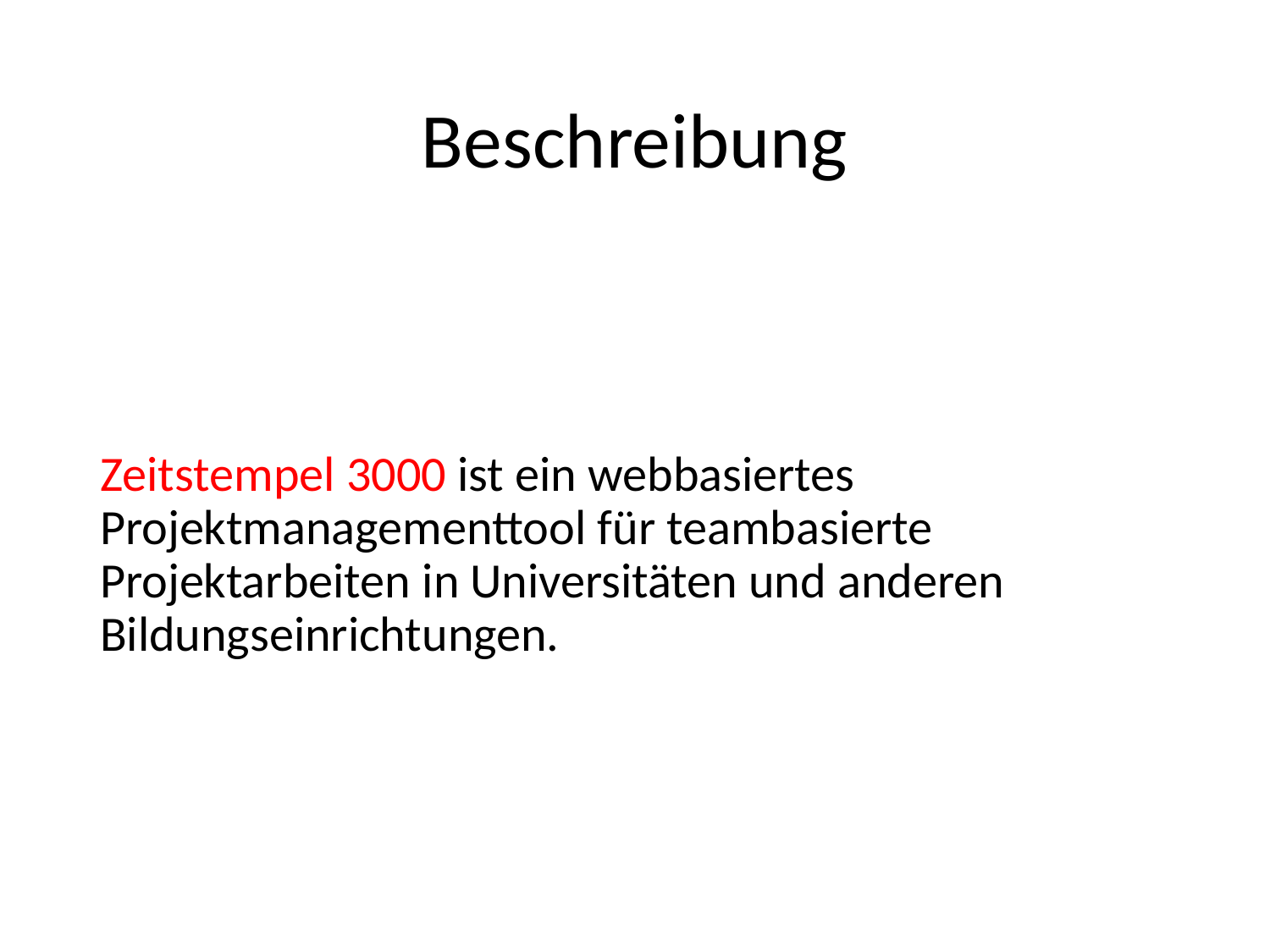

# Beschreibung
Zeitstempel 3000 ist ein webbasiertes Projektmanagementtool für teambasierte Projektarbeiten in Universitäten und anderen Bildungseinrichtungen.